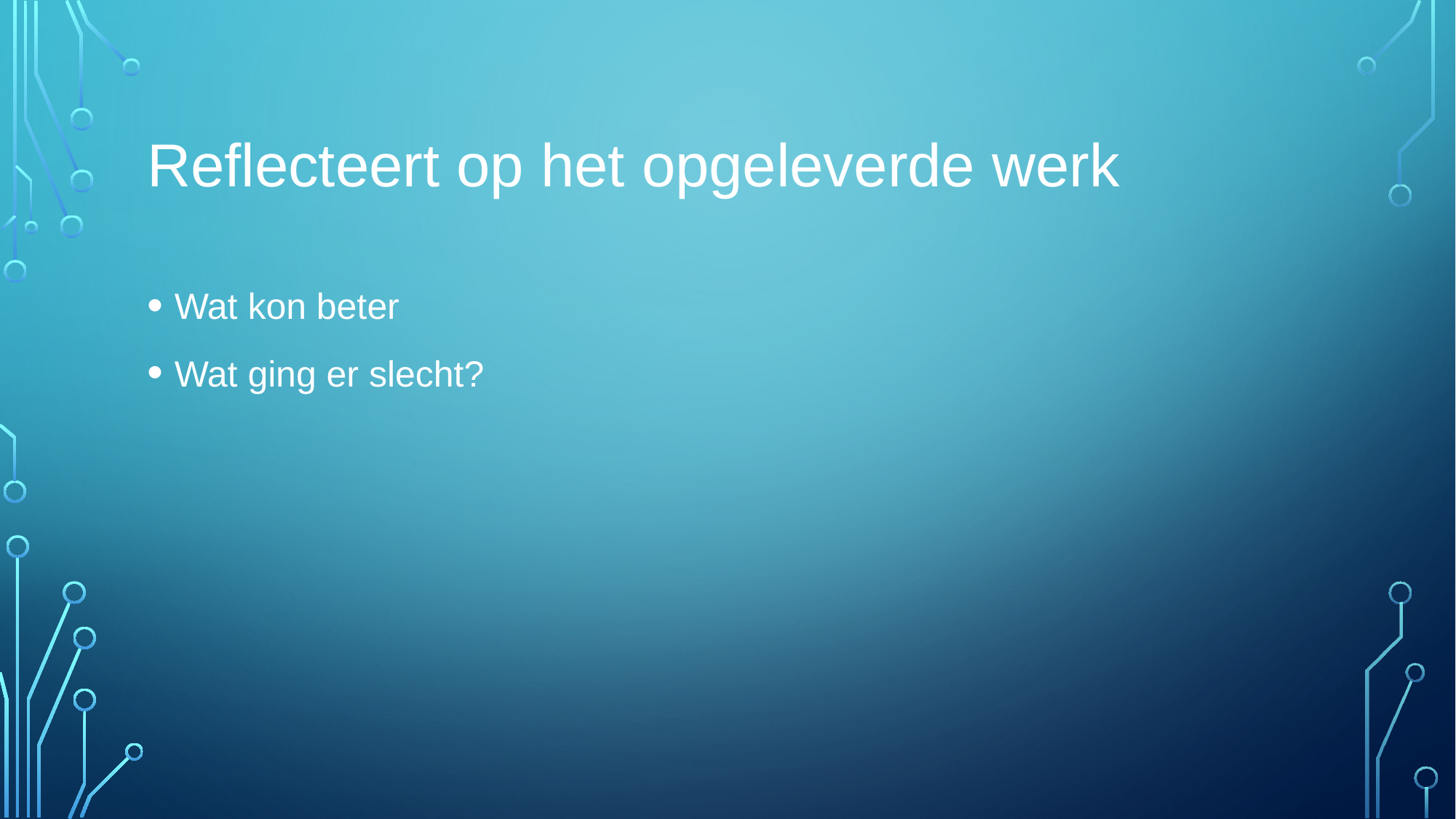

# Reflecteert op het opgeleverde werk
Wat kon beter
Wat ging er slecht?